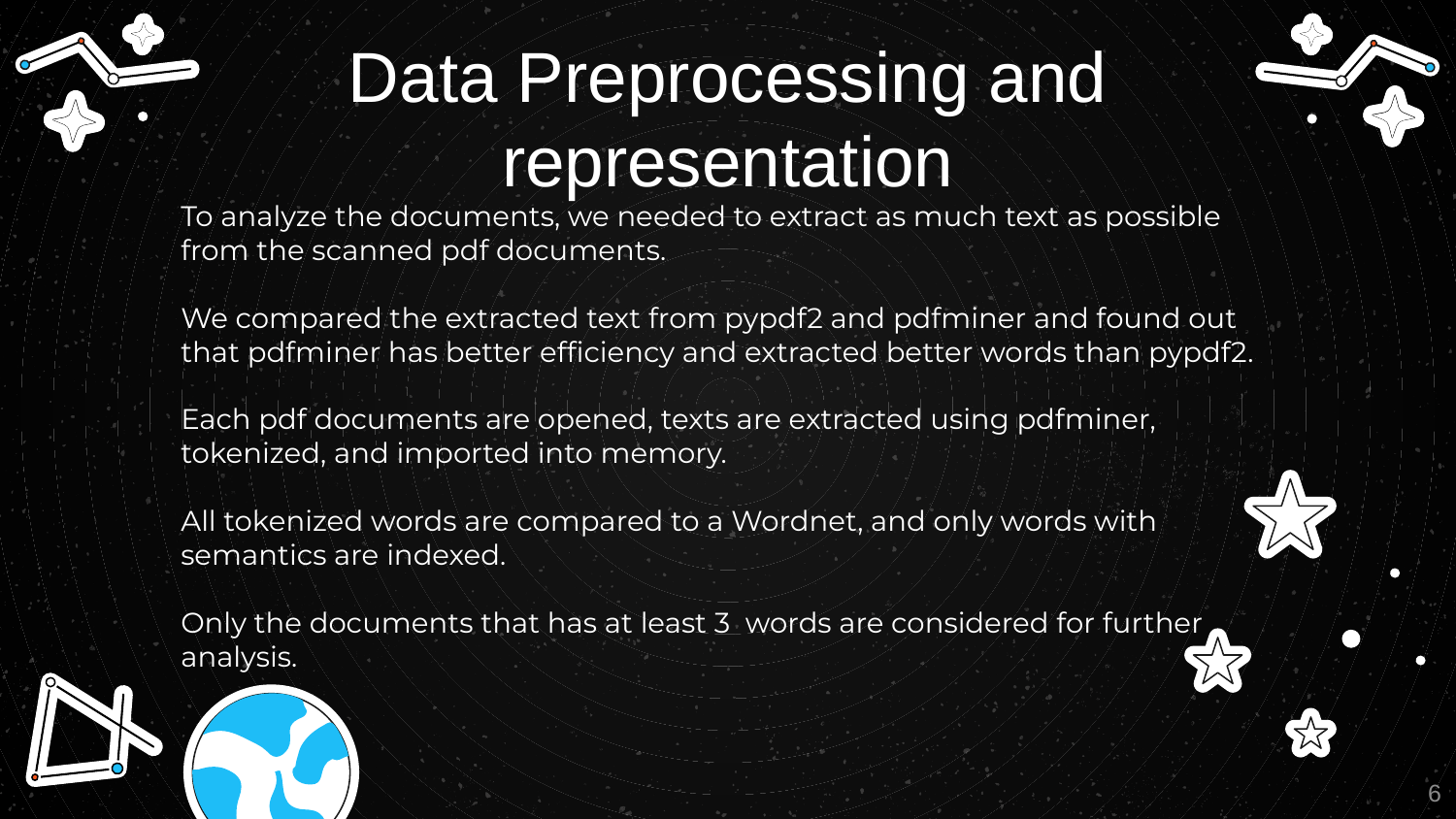

# Data Preprocessing and representation
To analyze the documents, we needed to extract as much text as possible from the scanned pdf documents.

We compared the extracted text from pypdf2 and pdfminer and found out that pdfminer has better efficiency and extracted better words than pypdf2.

Each pdf documents are opened, texts are extracted using pdfminer, tokenized, and imported into memory.

All tokenized words are compared to a Wordnet, and only words with semantics are indexed.

Only the documents that has at least 3  words are considered for further analysis.

6